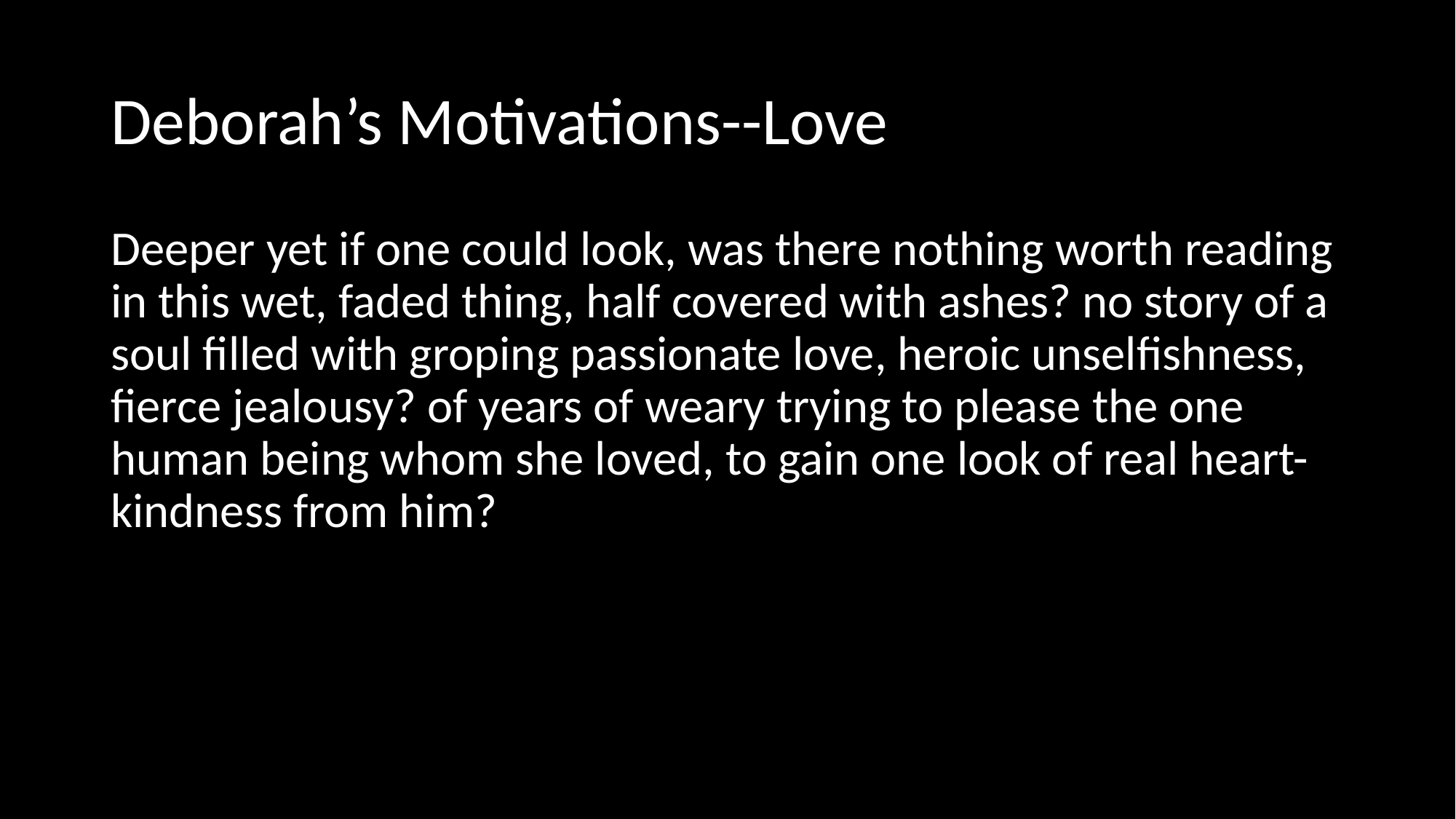

# Deborah’s Motivations--Love
Deeper yet if one could look, was there nothing worth reading in this wet, faded thing, half covered with ashes? no story of a soul filled with groping passionate love, heroic unselfishness, fierce jealousy? of years of weary trying to please the one human being whom she loved, to gain one look of real heart-kindness from him?